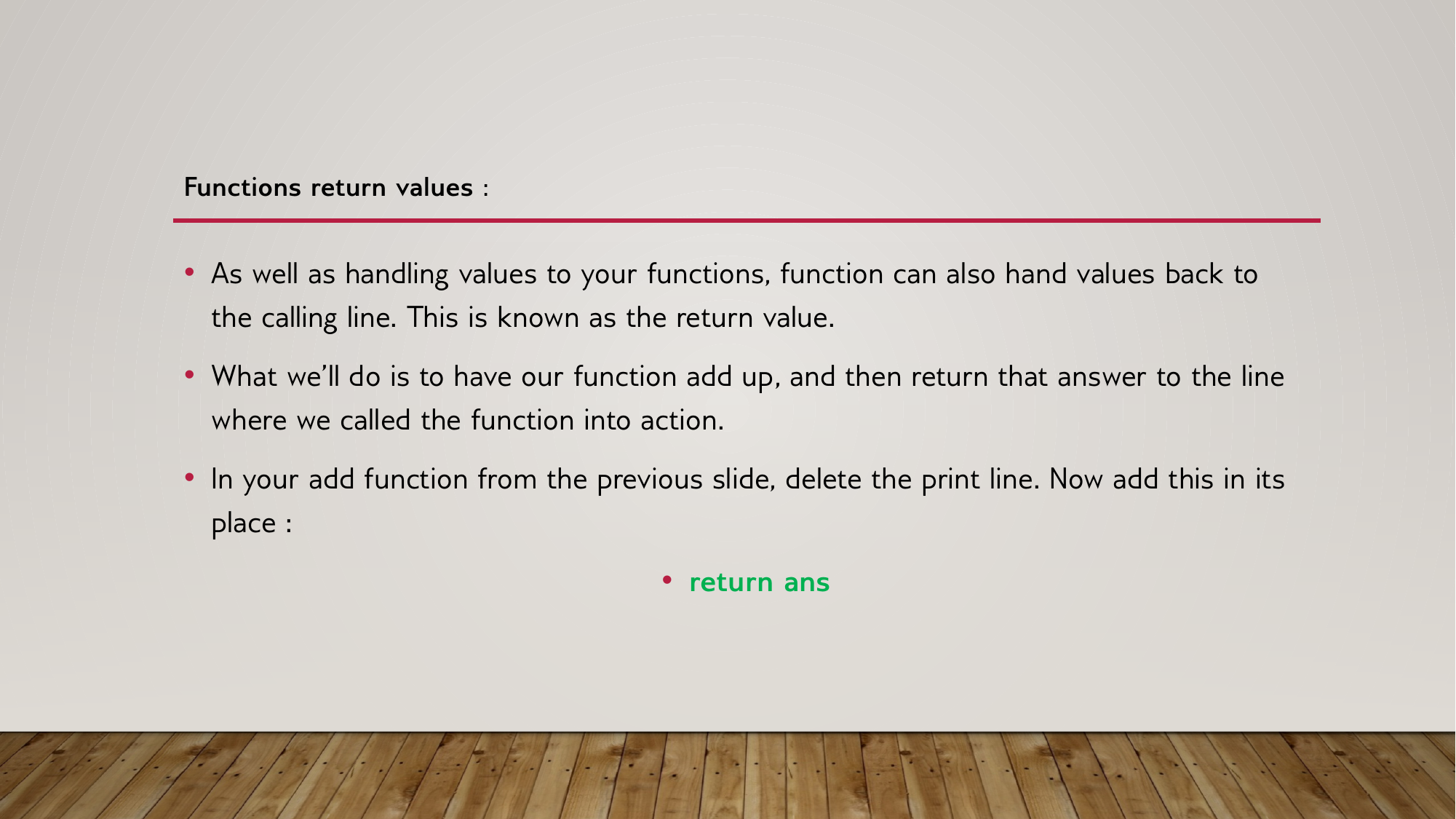

Functions return values :
As well as handling values to your functions, function can also hand values back to the calling line. This is known as the return value.
What we’ll do is to have our function add up, and then return that answer to the line where we called the function into action.
In your add function from the previous slide, delete the print line. Now add this in its place :
return ans